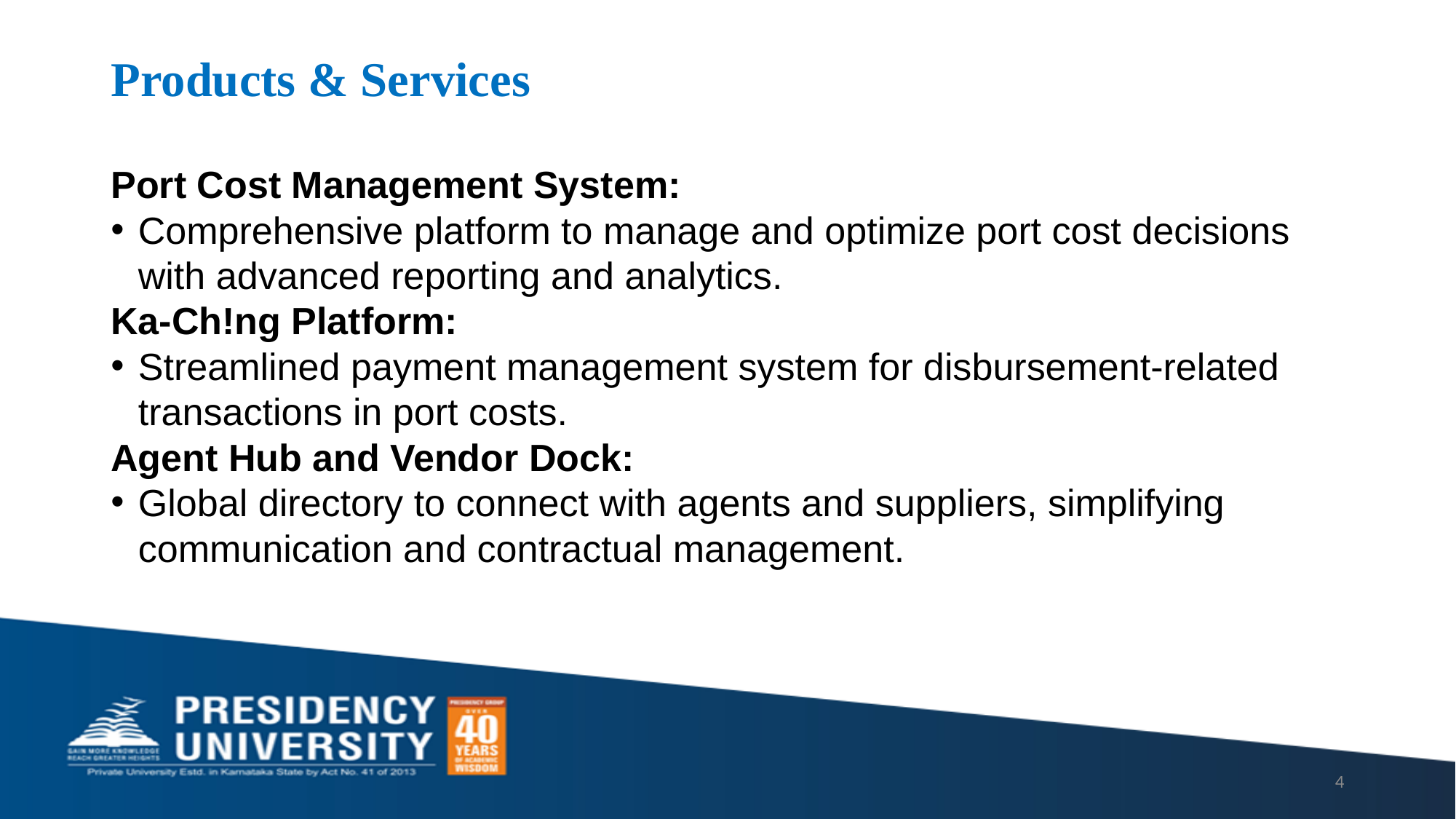

# Products & Services
Port Cost Management System:
Comprehensive platform to manage and optimize port cost decisions with advanced reporting and analytics.
Ka-Ch!ng Platform:
Streamlined payment management system for disbursement-related transactions in port costs.
Agent Hub and Vendor Dock:
Global directory to connect with agents and suppliers, simplifying communication and contractual management.

4